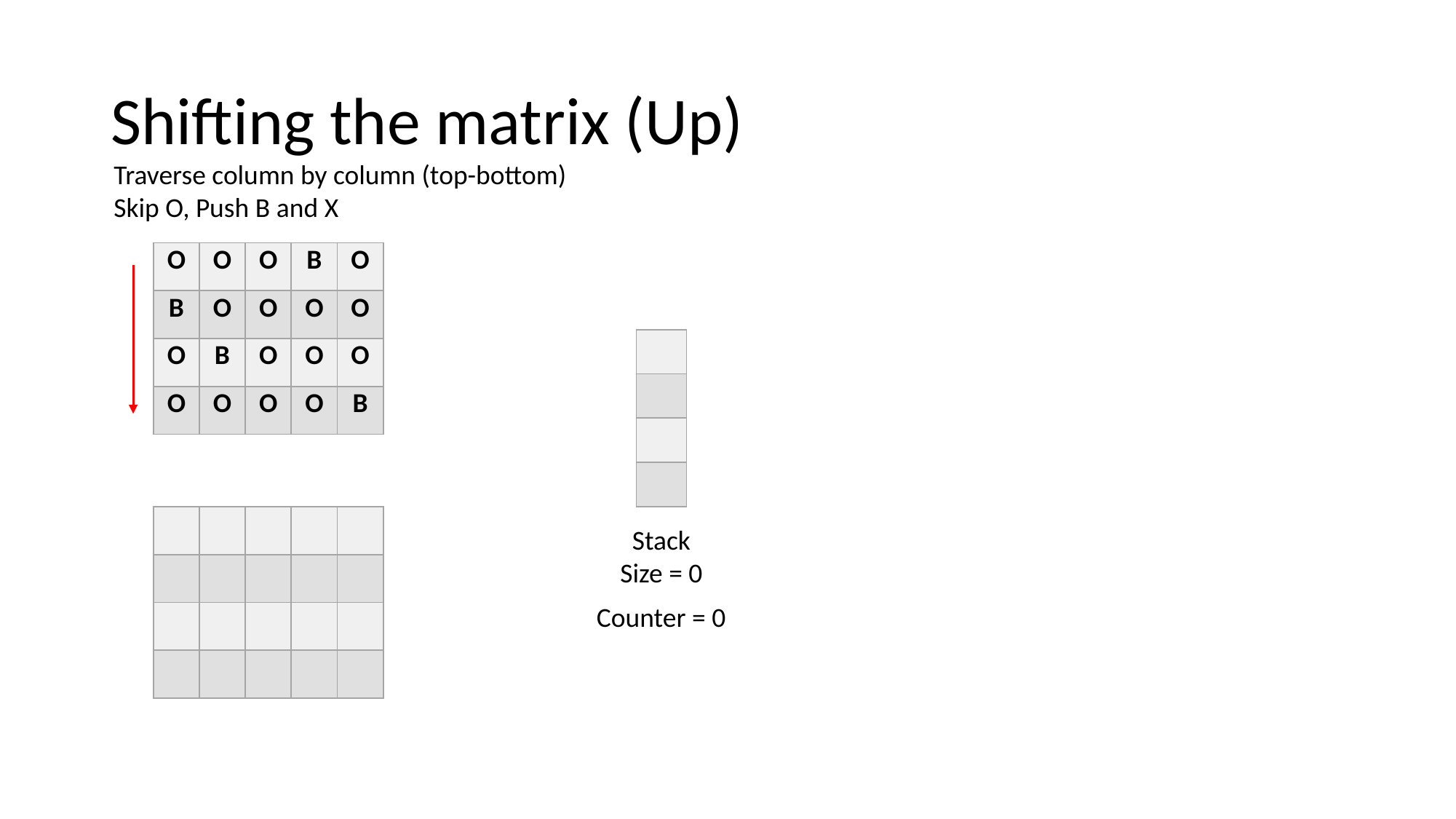

# Shifting the matrix (Up)
Traverse column by column (top-bottom)
Skip O, Push B and X
| O | O | O | B | O |
| --- | --- | --- | --- | --- |
| B | O | O | O | O |
| O | B | O | O | O |
| O | O | O | O | B |
|  |
| --- |
|  |
|  |
|  |
|  |  |  |  |  |
| --- | --- | --- | --- | --- |
|  |  |  |  |  |
|  |  |  |  |  |
|  |  |  |  |  |
Stack
Size = 0
Counter = 0